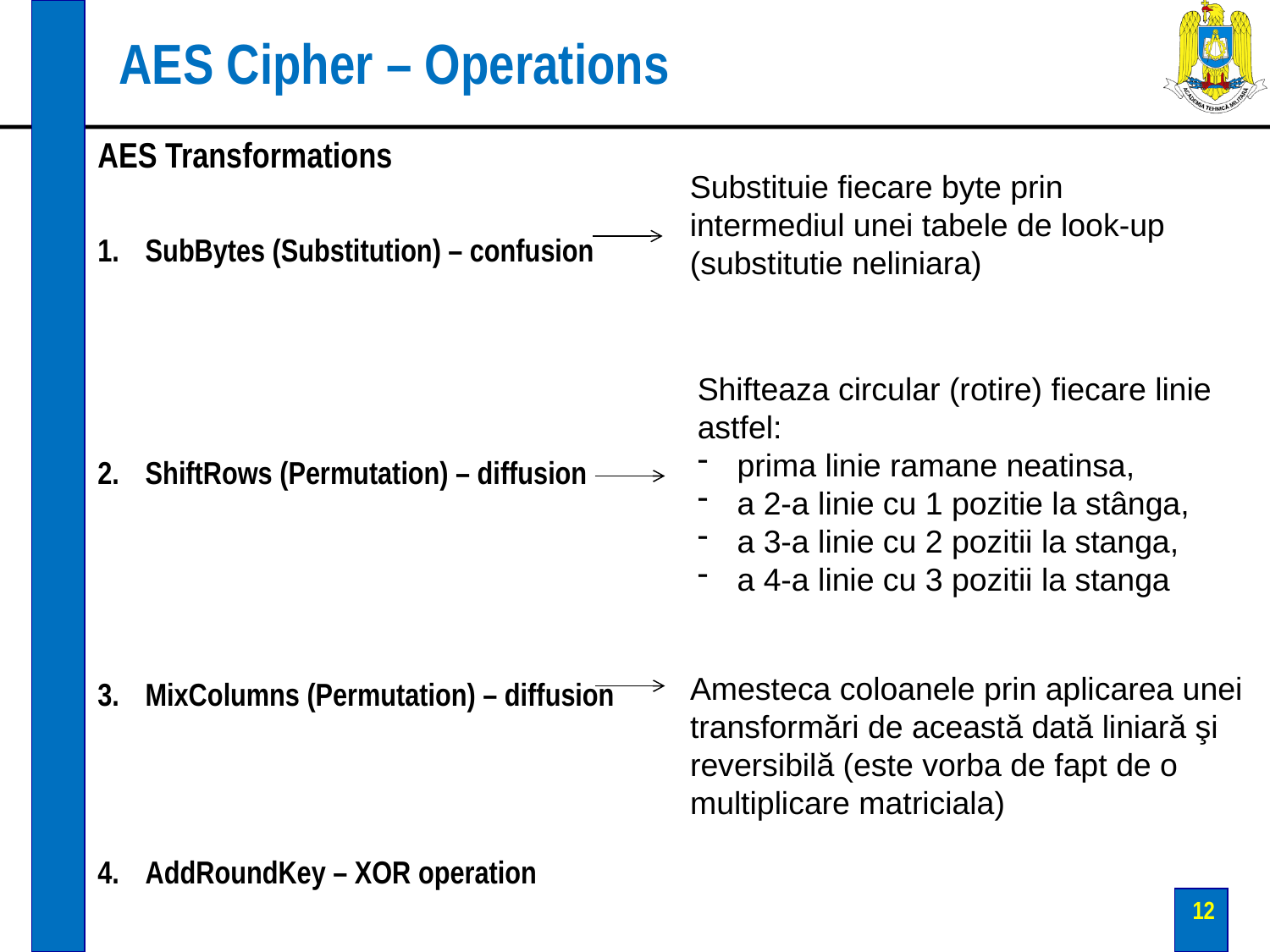

# AES Cipher – Operations
AES Transformations

SubBytes (Substitution) – confusion

ShiftRows (Permutation) – diffusion

MixColumns (Permutation) – diffusion

AddRoundKey – XOR operation

Substituie fiecare byte prin intermediul unei tabele de look-up (substitutie neliniara)
Shifteaza circular (rotire) fiecare linie astfel:
prima linie ramane neatinsa,
a 2-a linie cu 1 pozitie la stânga,
a 3-a linie cu 2 pozitii la stanga,
a 4-a linie cu 3 pozitii la stanga
Amesteca coloanele prin aplicarea unei transformări de această dată liniară şi reversibilă (este vorba de fapt de o multiplicare matriciala)
12